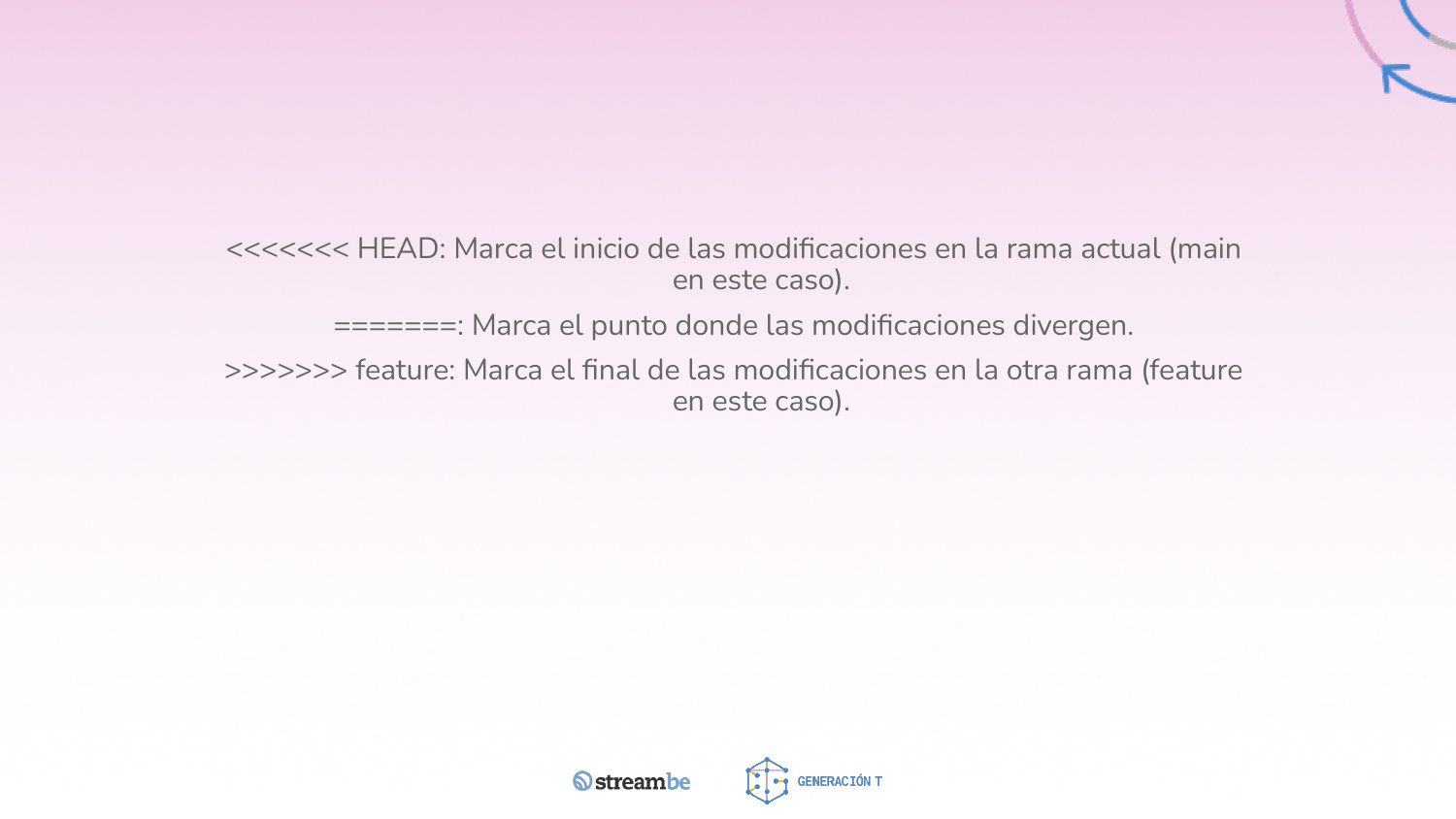

<<<<<<< HEAD: Marca el inicio de las modificaciones en la rama actual (main en este caso).
=======: Marca el punto donde las modificaciones divergen.
>>>>>>> feature: Marca el final de las modificaciones en la otra rama (feature en este caso).